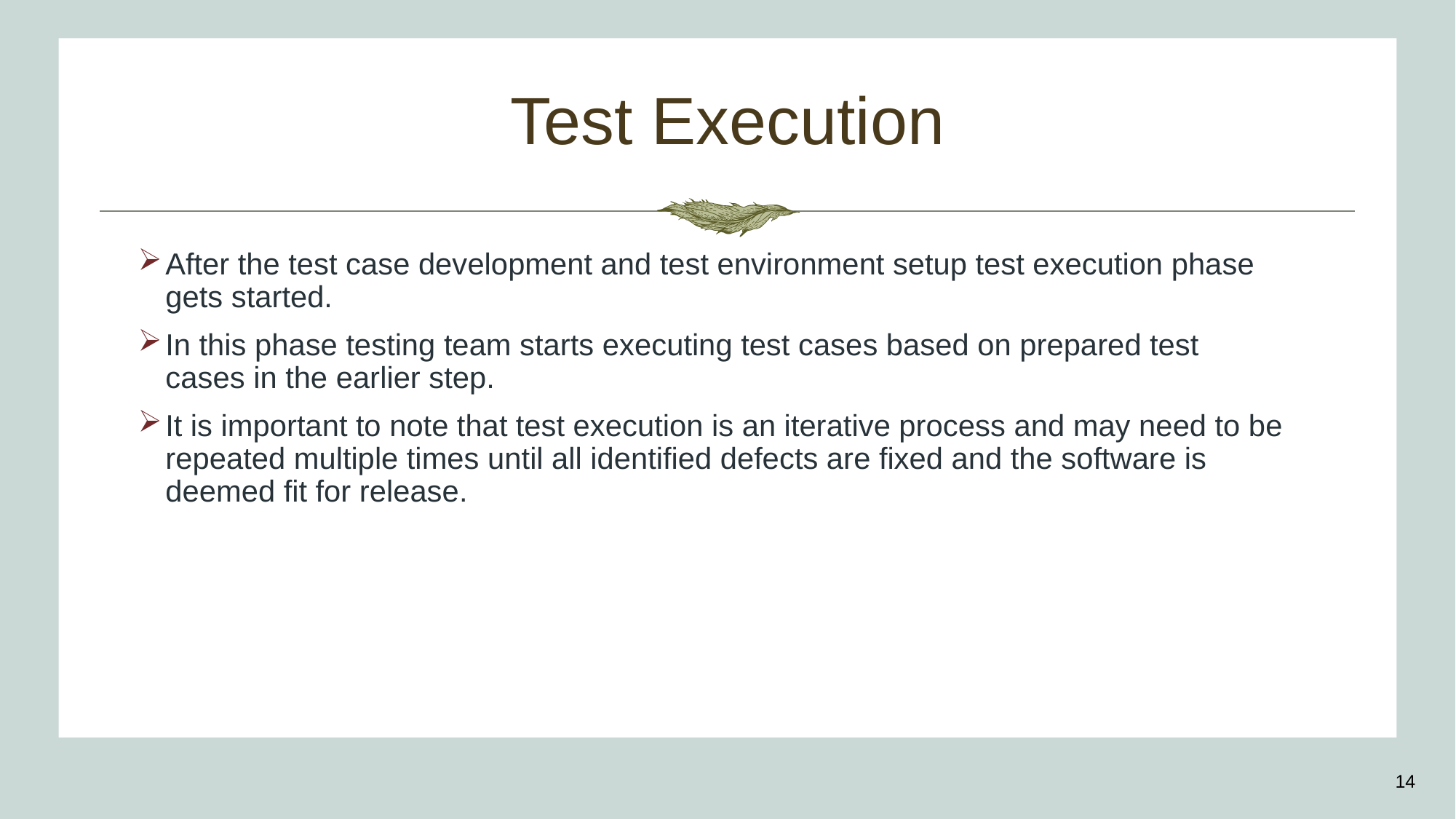

# Test Execution
After the test case development and test environment setup test execution phase gets started.
In this phase testing team starts executing test cases based on prepared test cases in the earlier step.
It is important to note that test execution is an iterative process and may need to be repeated multiple times until all identified defects are fixed and the software is deemed fit for release.
14